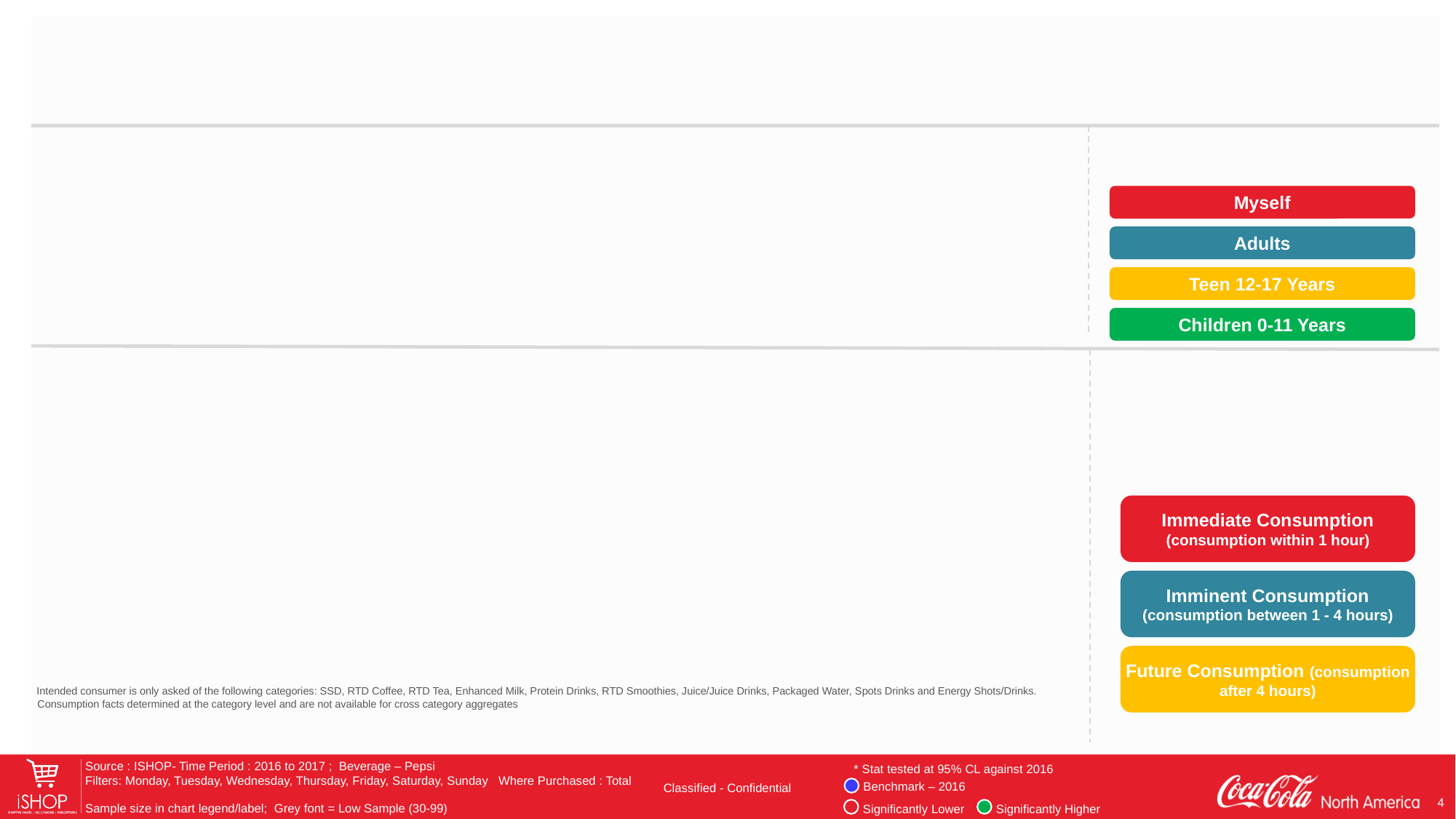

Myself
Adults
Teen 12-17 Years
Children 0-11 Years
Immediate Consumption (consumption within 1 hour)
Imminent Consumption (consumption between 1 - 4 hours)
Future Consumption (consumption after 4 hours)
Intended consumer is only asked of the following categories: SSD, RTD Coffee, RTD Tea, Enhanced Milk, Protein Drinks, RTD Smoothies, Juice/Juice Drinks, Packaged Water, Spots Drinks and Energy Shots/Drinks.
Consumption facts determined at the category level and are not available for cross category aggregates